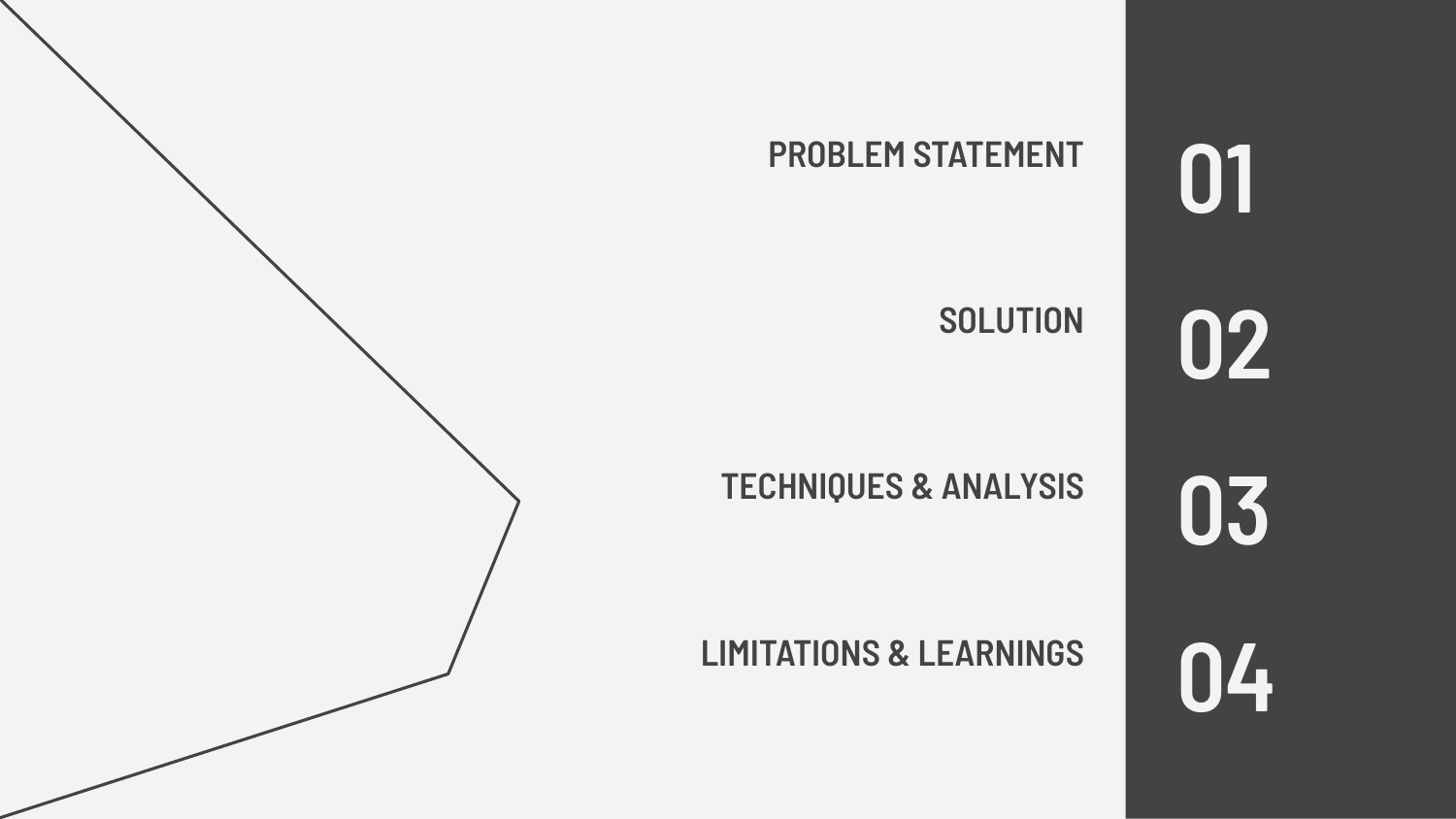

01
# PROBLEM STATEMENT
02
SOLUTION
03
TECHNIQUES & ANALYSIS
04
LIMITATIONS & LEARNINGS